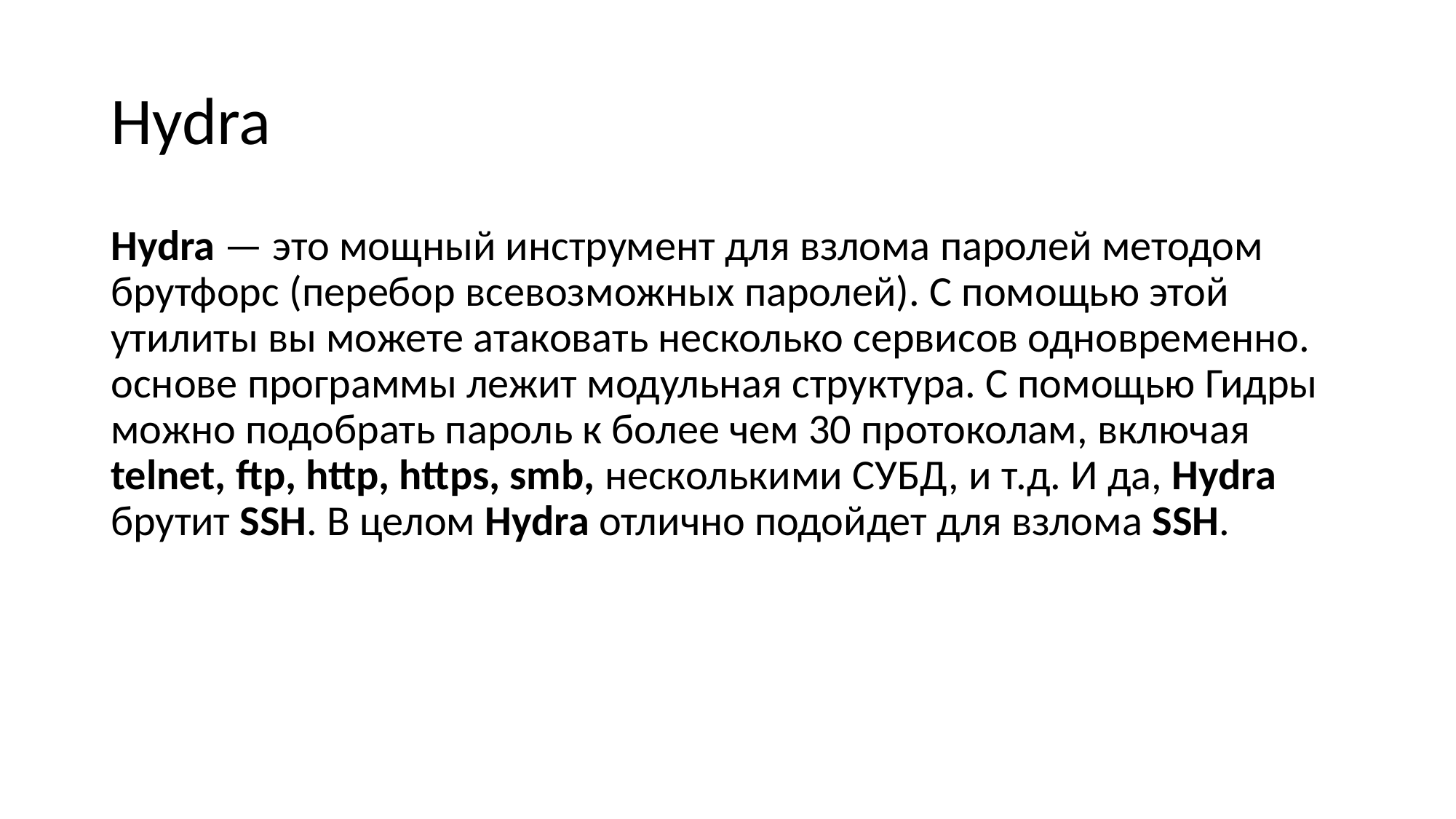

# Hydra
Hydra — это мощный инструмент для взлома паролей методом брутфорс (перебор всевозможных паролей). С помощью этой утилиты вы можете атаковать несколько сервисов одновременно. основе программы лежит модульная структура. С помощью Гидры можно подобрать пароль к более чем 30 протоколам, включая telnet, ftp, http, https, smb, несколькими СУБД, и т.д. И да, Hydra брутит SSH. В целом Hydra отлично подойдет для взлома SSH.